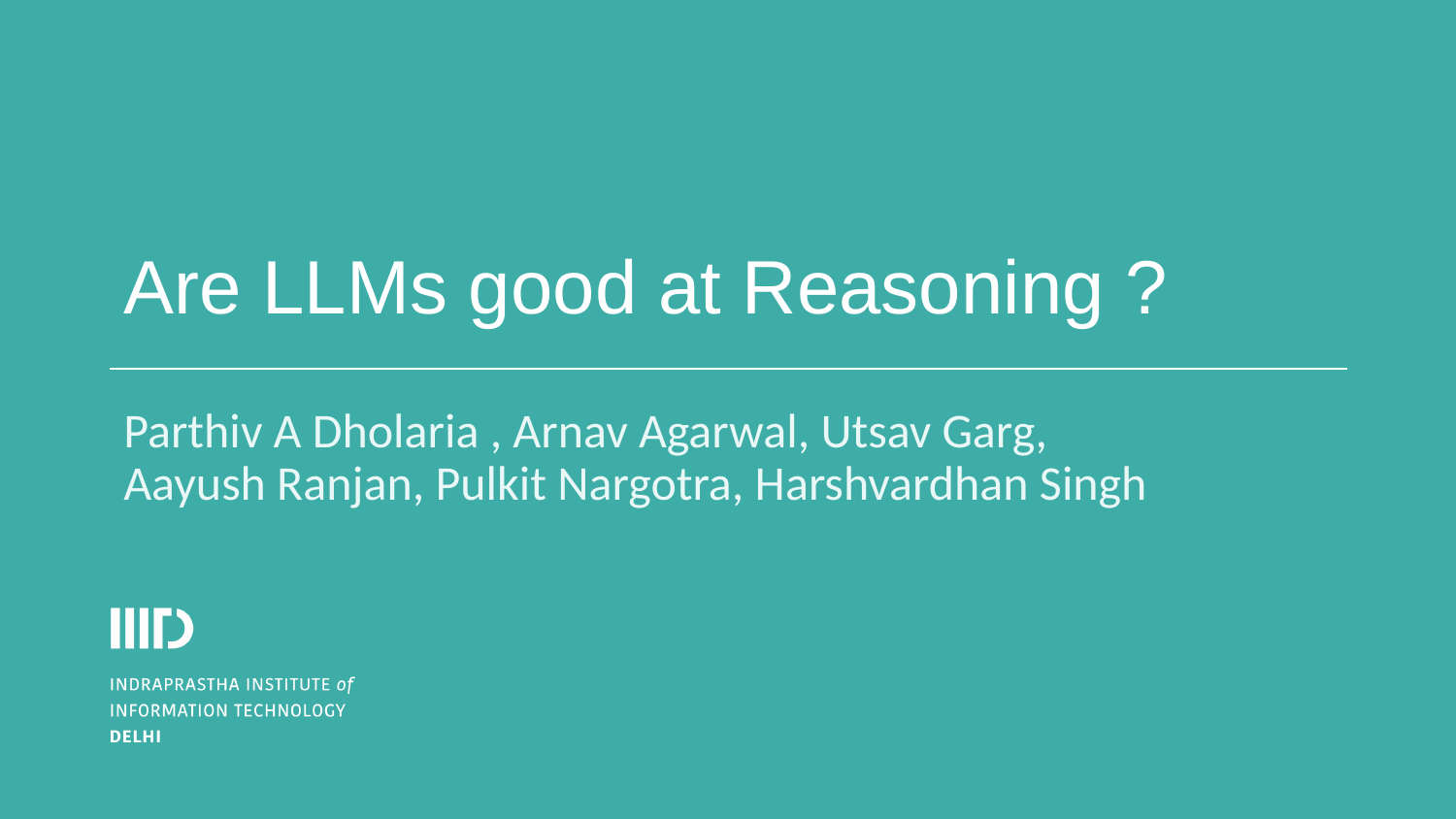

# Are LLMs good at Reasoning ?
Parthiv A Dholaria , Arnav Agarwal, Utsav Garg, Aayush Ranjan, Pulkit Nargotra, Harshvardhan Singh